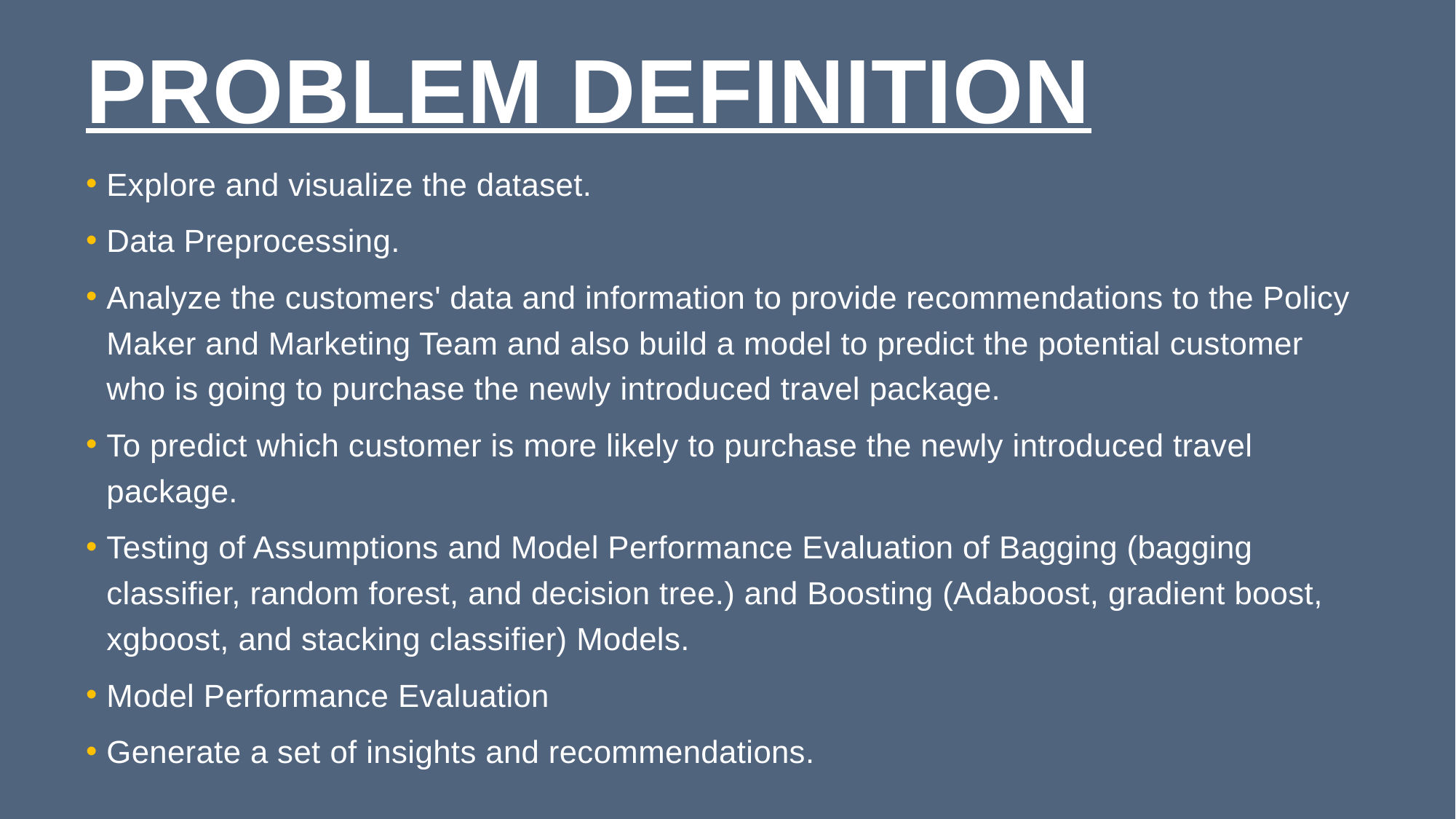

# PROBLEM DEFINITION
Explore and visualize the dataset.
Data Preprocessing.
Analyze the customers' data and information to provide recommendations to the Policy Maker and Marketing Team and also build a model to predict the potential customer who is going to purchase the newly introduced travel package.
To predict which customer is more likely to purchase the newly introduced travel package.
Testing of Assumptions and Model Performance Evaluation of Bagging (bagging classifier, random forest, and decision tree.) and Boosting (Adaboost, gradient boost, xgboost, and stacking classifier) Models.
Model Performance Evaluation
Generate a set of insights and recommendations.